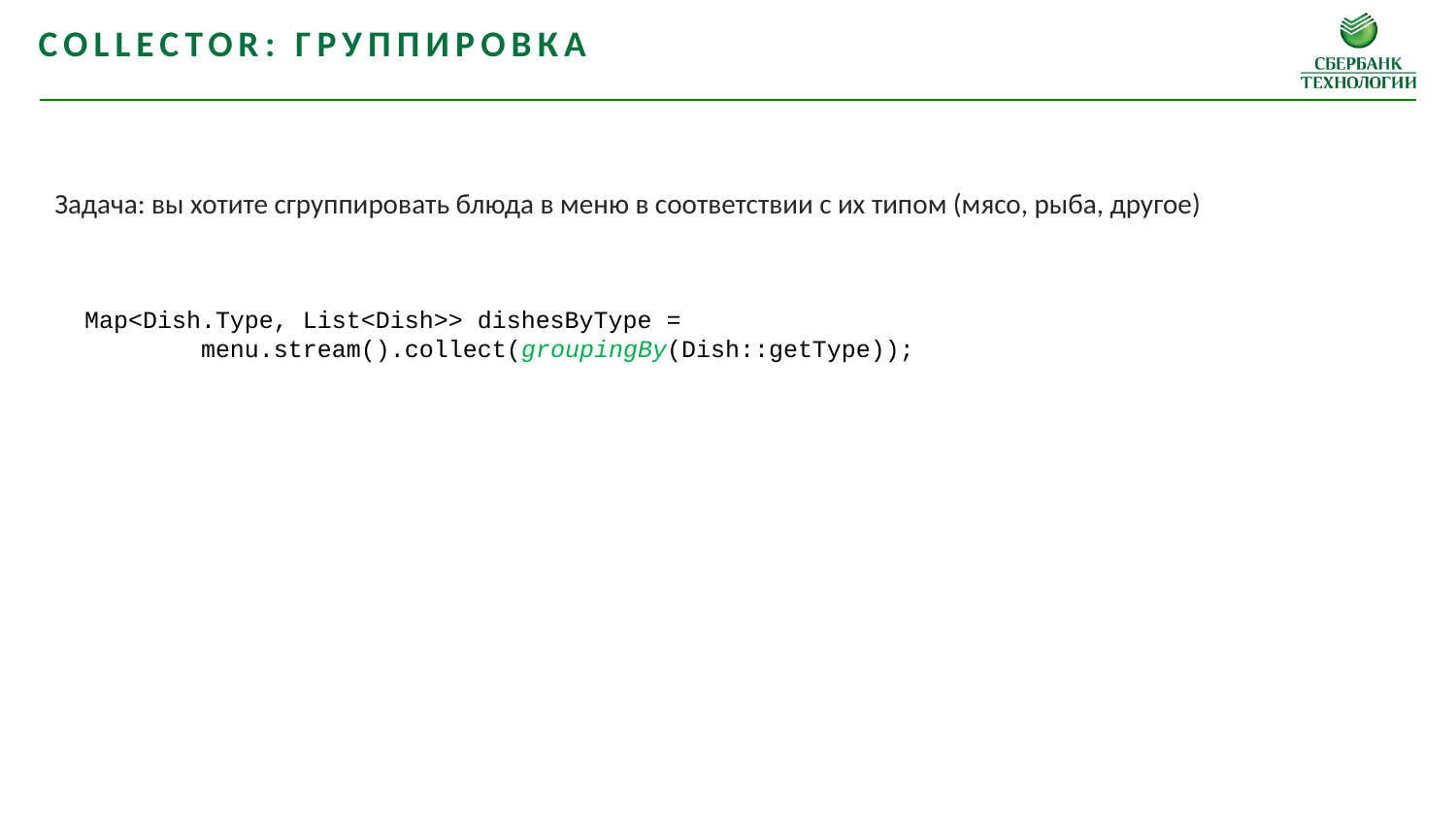

Collector: группировка
Задача: вы хотите сгруппировать блюда в меню в соответствии с их типом (мясо, рыба, другое)

Map<Dish.Type, List<Dish>> dishesByType =
        menu.stream().collect(groupingBy(Dish::getType));